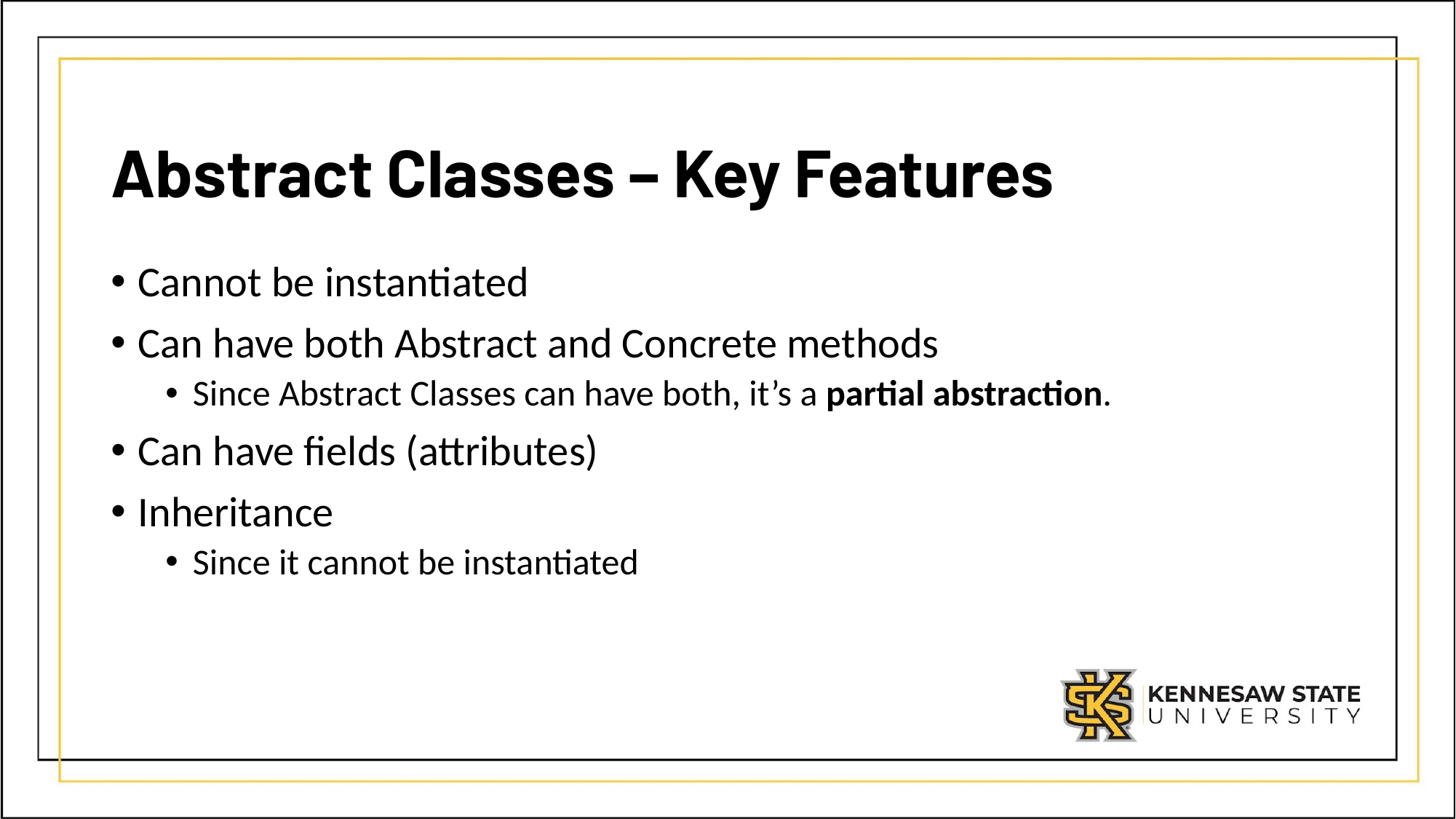

# Abstract Classes – Key Features
Cannot be instantiated
Can have both Abstract and Concrete methods
Since Abstract Classes can have both, it’s a partial abstraction.
Can have fields (attributes)
Inheritance
Since it cannot be instantiated